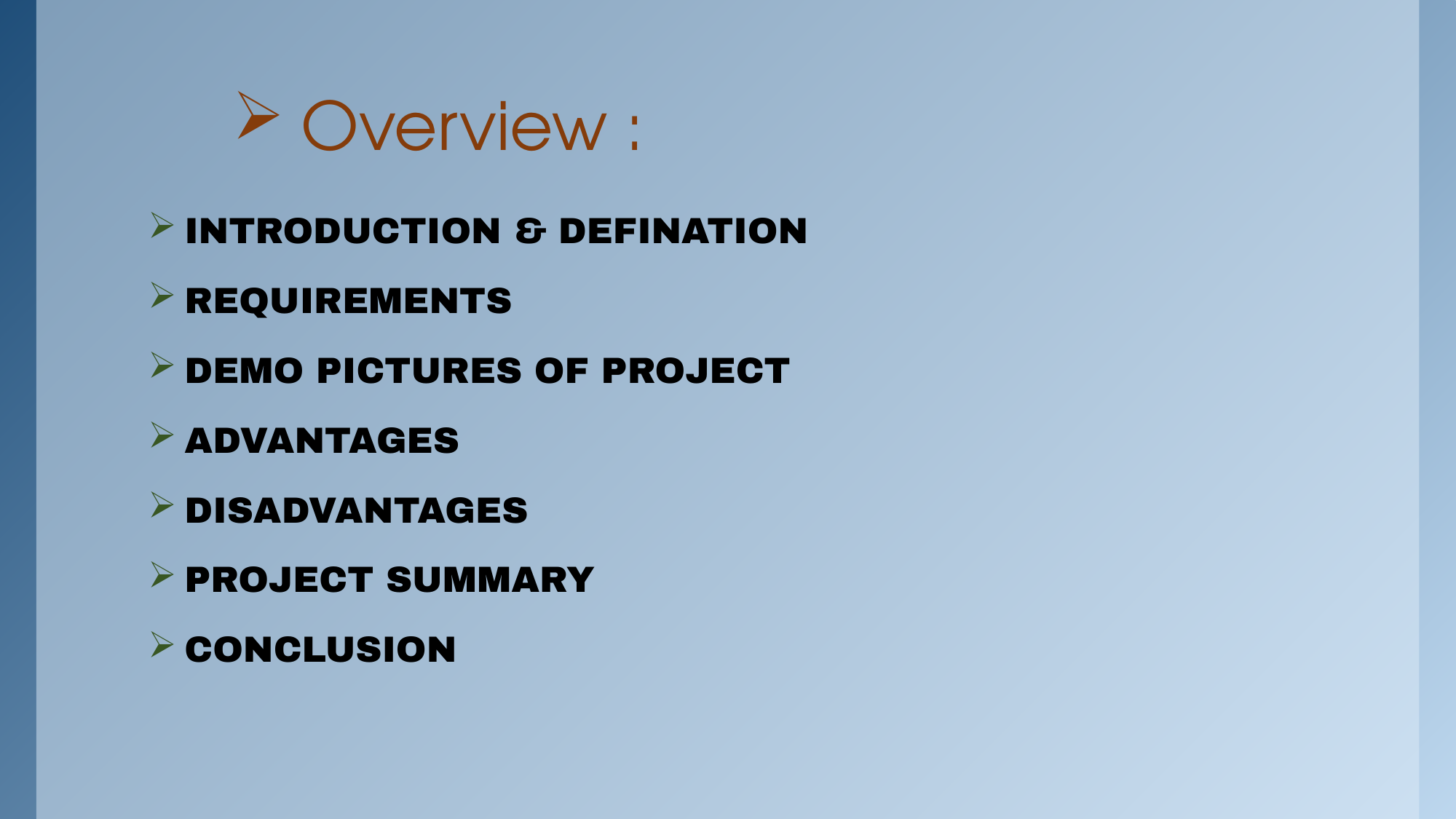

# Overview :
INTRODUCTION & DEFINATION
REQUIREMENTS
DEMO PICTURES OF PROJECT
ADVANTAGES
DISADVANTAGES
PROJECT SUMMARY
CONCLUSION